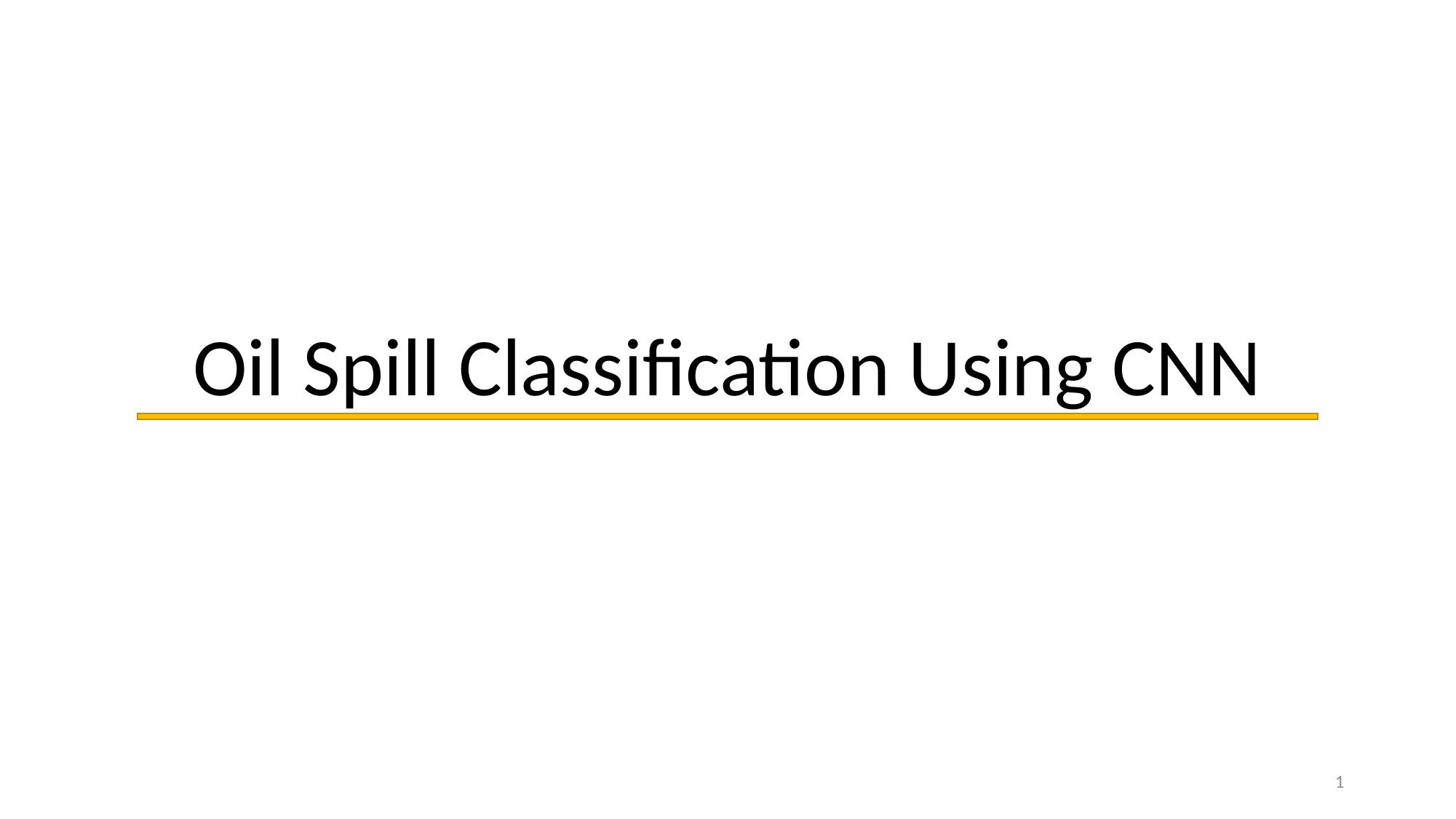

# Oil Spill Classification Using CNN

1